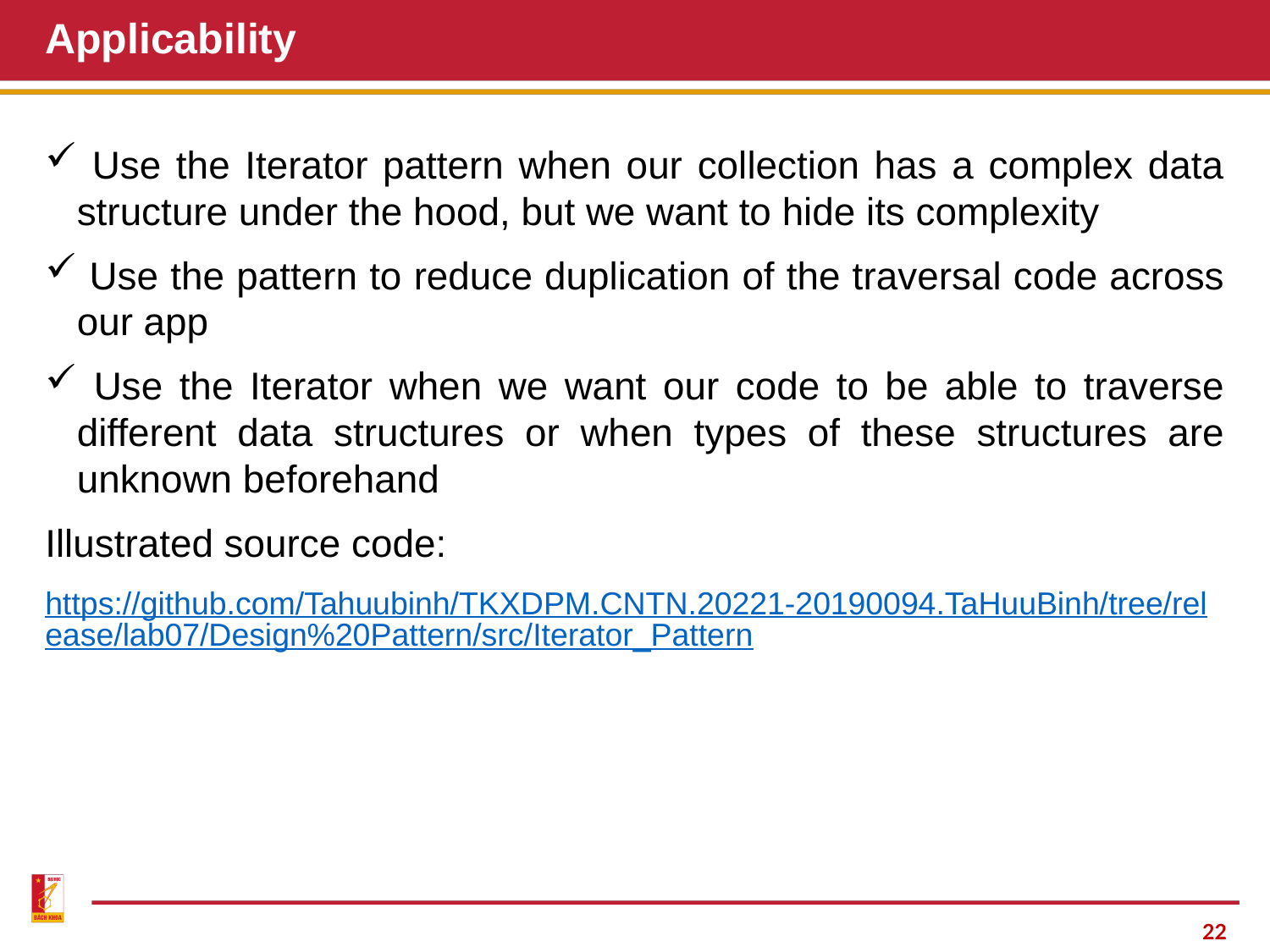

# Applicability
 Use the Iterator pattern when our collection has a complex data structure under the hood, but we want to hide its complexity
 Use the pattern to reduce duplication of the traversal code across our app
 Use the Iterator when we want our code to be able to traverse different data structures or when types of these structures are unknown beforehand
Illustrated source code:
https://github.com/Tahuubinh/TKXDPM.CNTN.20221-20190094.TaHuuBinh/tree/release/lab07/Design%20Pattern/src/Iterator_Pattern
22